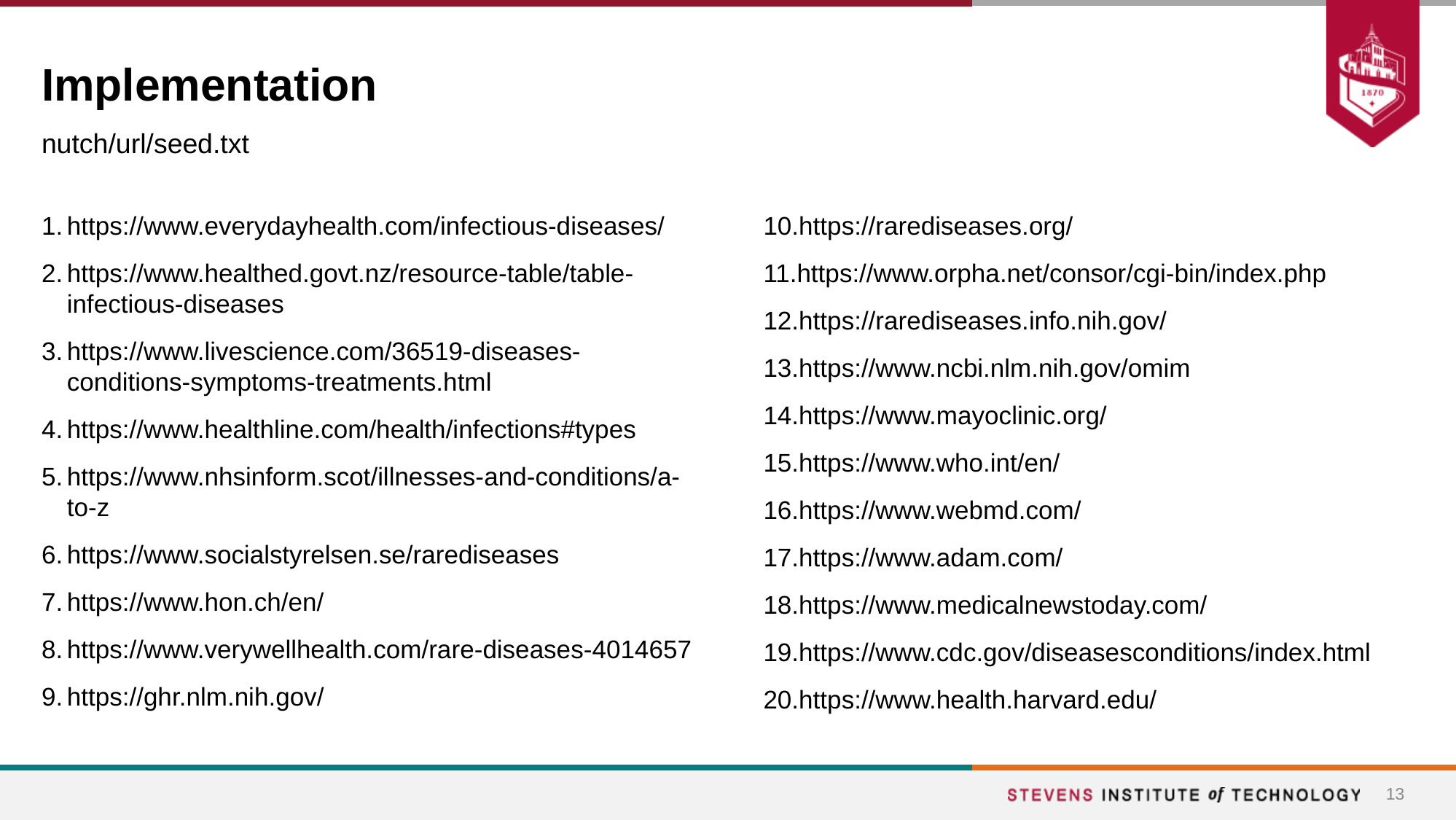

# Implementation
nutch/url/seed.txt
https://www.everydayhealth.com/infectious-diseases/
https://www.healthed.govt.nz/resource-table/table-infectious-diseases
https://www.livescience.com/36519-diseases-conditions-symptoms-treatments.html
https://www.healthline.com/health/infections#types
https://www.nhsinform.scot/illnesses-and-conditions/a-to-z
https://www.socialstyrelsen.se/rarediseases
https://www.hon.ch/en/
https://www.verywellhealth.com/rare-diseases-4014657
https://ghr.nlm.nih.gov/
https://rarediseases.org/
https://www.orpha.net/consor/cgi-bin/index.php
https://rarediseases.info.nih.gov/
https://www.ncbi.nlm.nih.gov/omim
https://www.mayoclinic.org/
https://www.who.int/en/
https://www.webmd.com/
https://www.adam.com/
https://www.medicalnewstoday.com/
https://www.cdc.gov/diseasesconditions/index.html
https://www.health.harvard.edu/
13